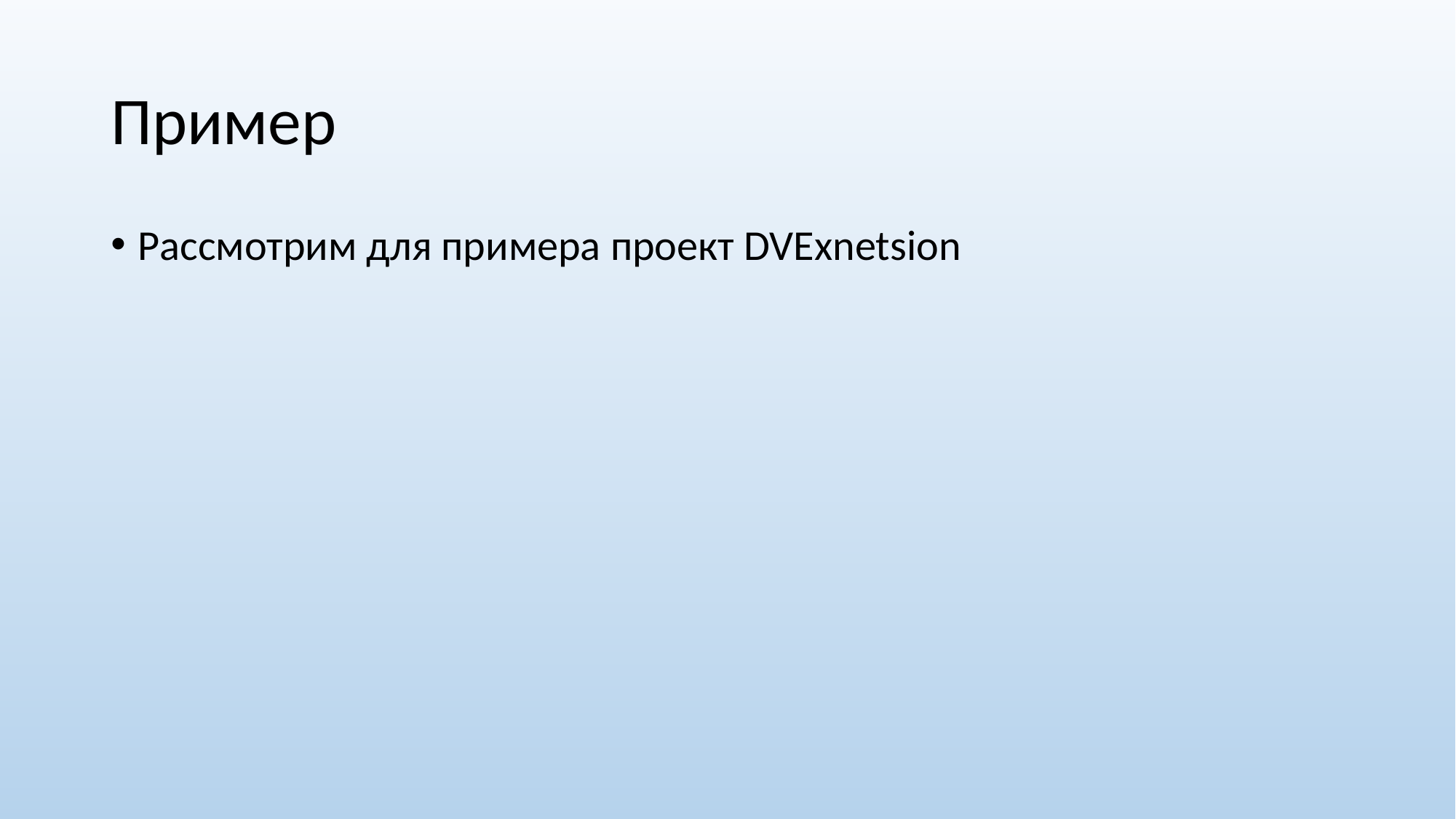

# Пример
Рассмотрим для примера проект DVExnetsion